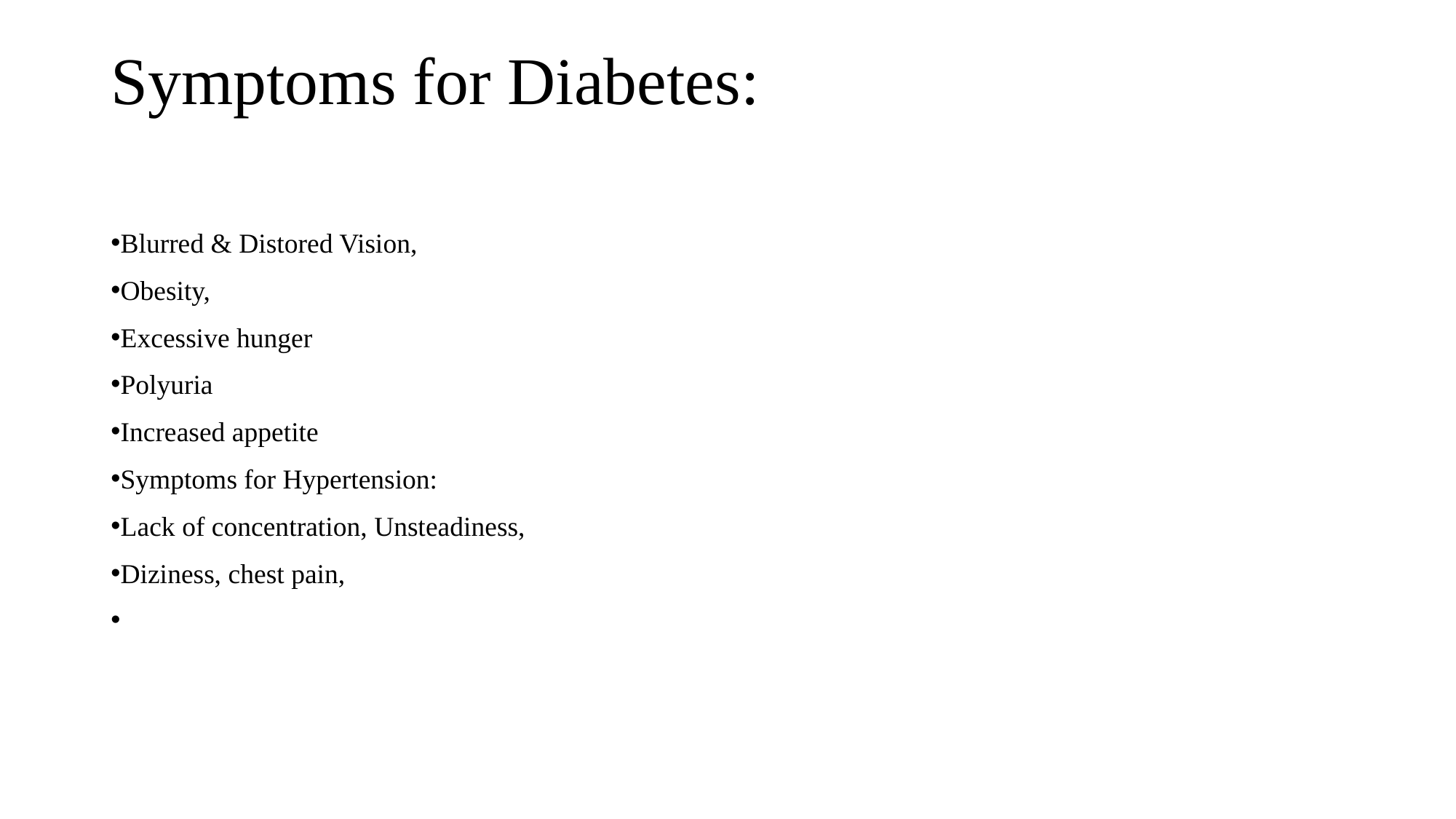

# Symptoms for Diabetes:
Blurred & Distored Vision,
Obesity,
Excessive hunger
Polyuria
Increased appetite
Symptoms for Hypertension:
Lack of concentration, Unsteadiness,
Diziness, chest pain,